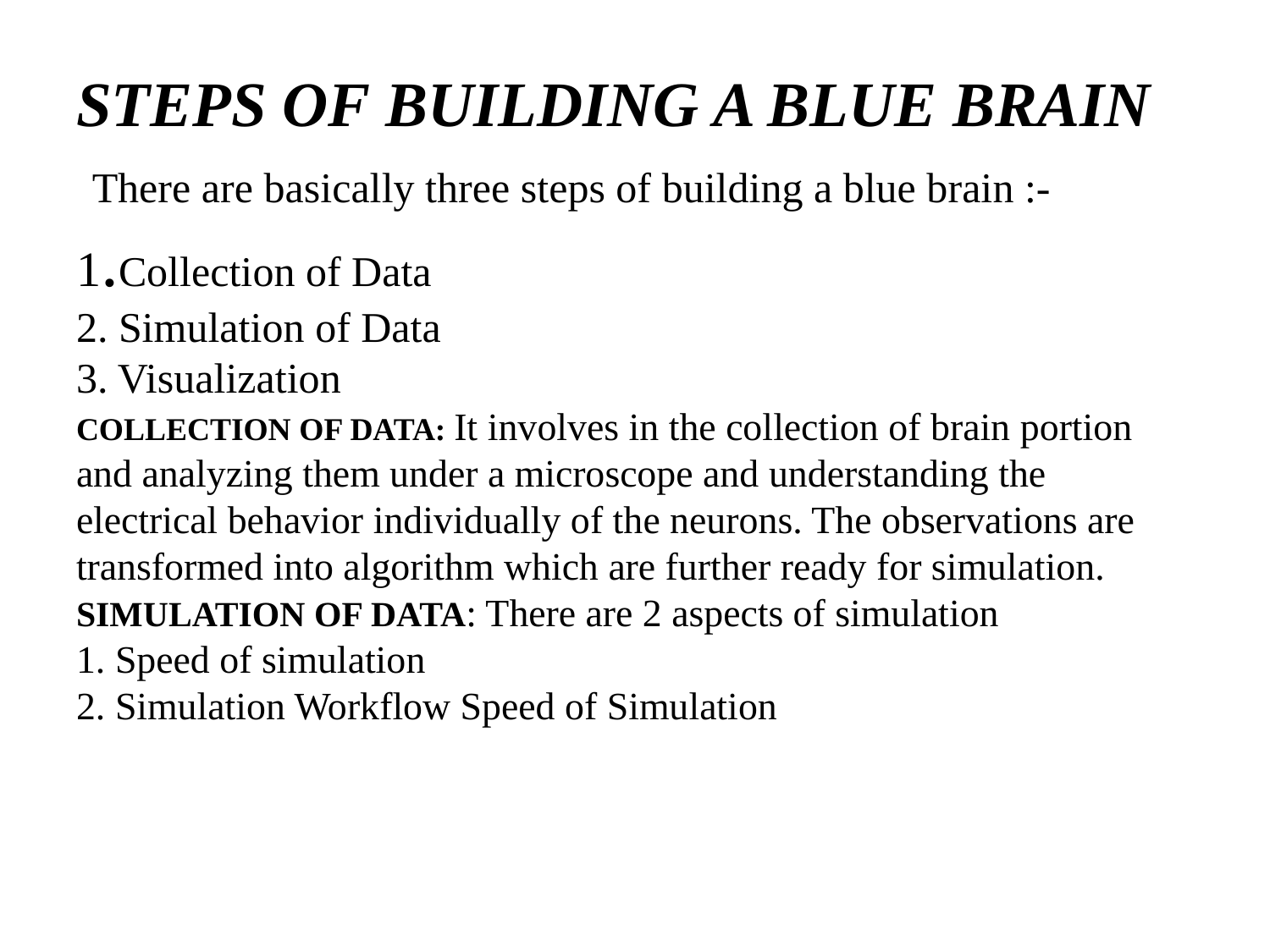

# STEPS OF BUILDING A BLUE BRAIN There are basically three steps of building a blue brain :- 1.Collection of Data 2. Simulation of Data 3. Visualization COLLECTION OF DATA: It involves in the collection of brain portion and analyzing them under a microscope and understanding the electrical behavior individually of the neurons. The observations are transformed into algorithm which are further ready for simulation. SIMULATION OF DATA: There are 2 aspects of simulation 1. Speed of simulation 2. Simulation Workflow Speed of Simulation